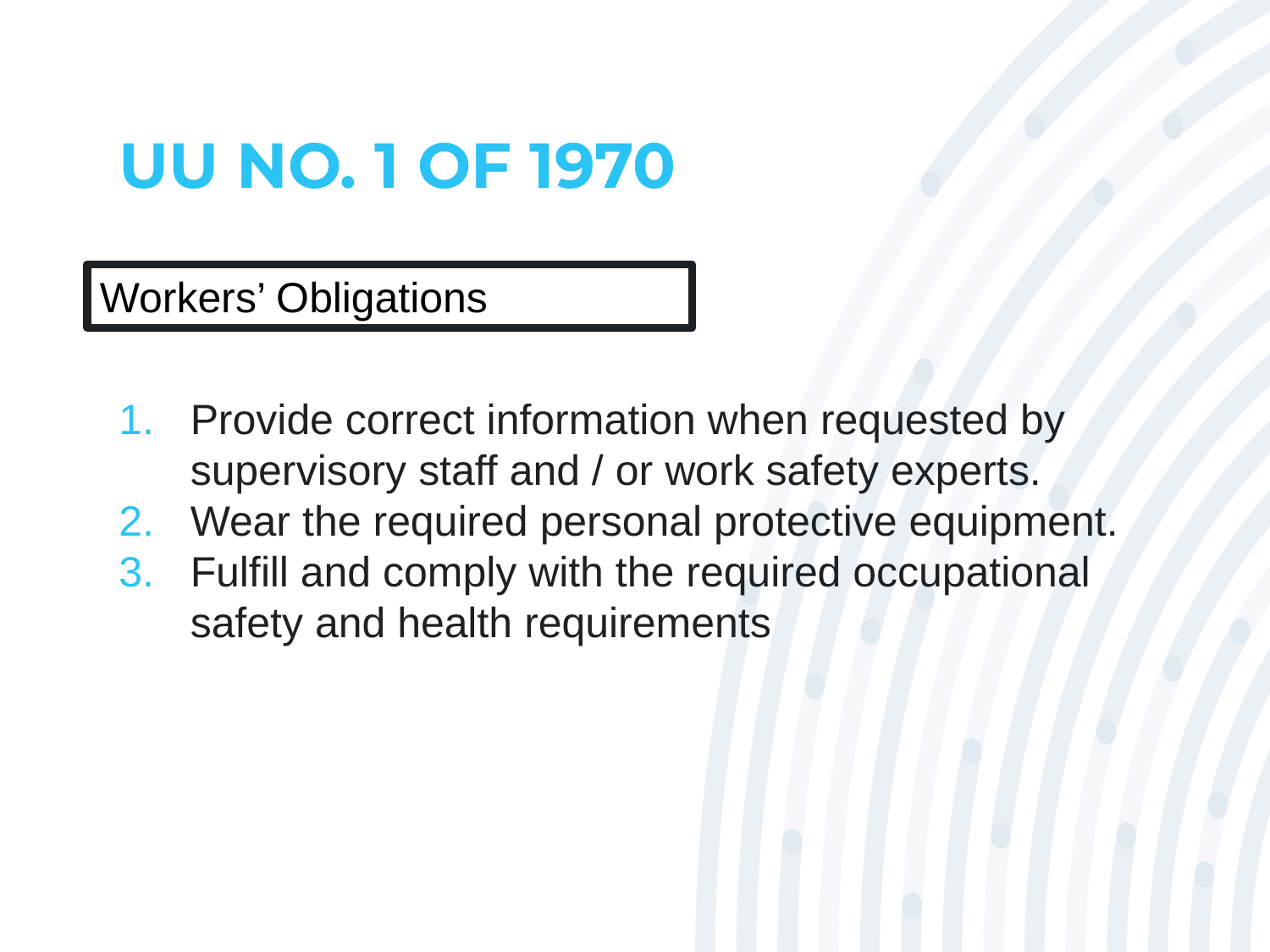

# UU NO. 1 OF 1970
Workers’ Obligations
Provide correct information when requested by supervisory staff and / or work safety experts.
Wear the required personal protective equipment.
Fulfill and comply with the required occupational safety and health requirements